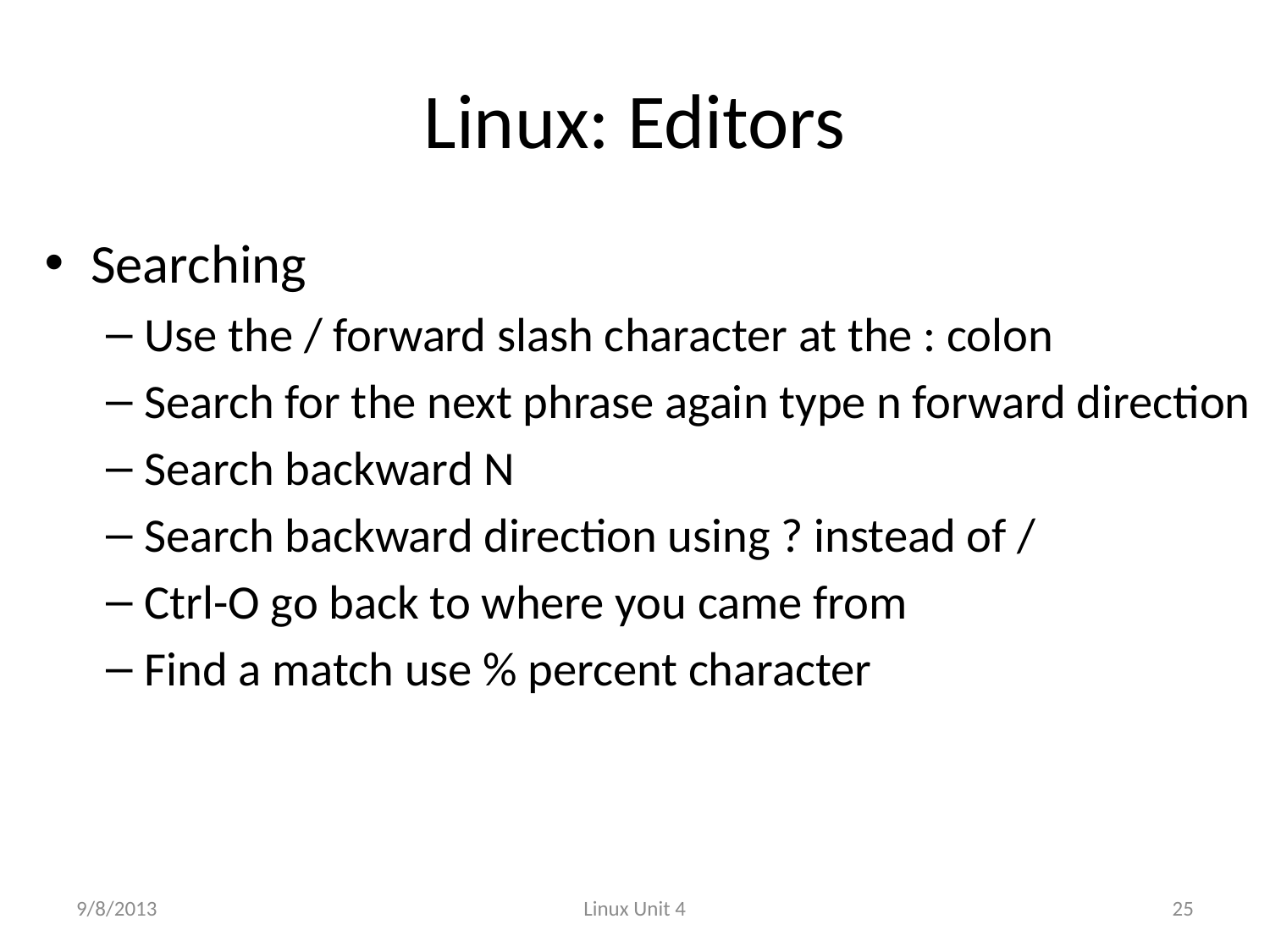

# Linux: Editors
Searching
Use the / forward slash character at the : colon
Search for the next phrase again type n forward direction
Search backward N
Search backward direction using ? instead of /
Ctrl-O go back to where you came from
Find a match use % percent character

9/8/2013
Linux Unit 4
25